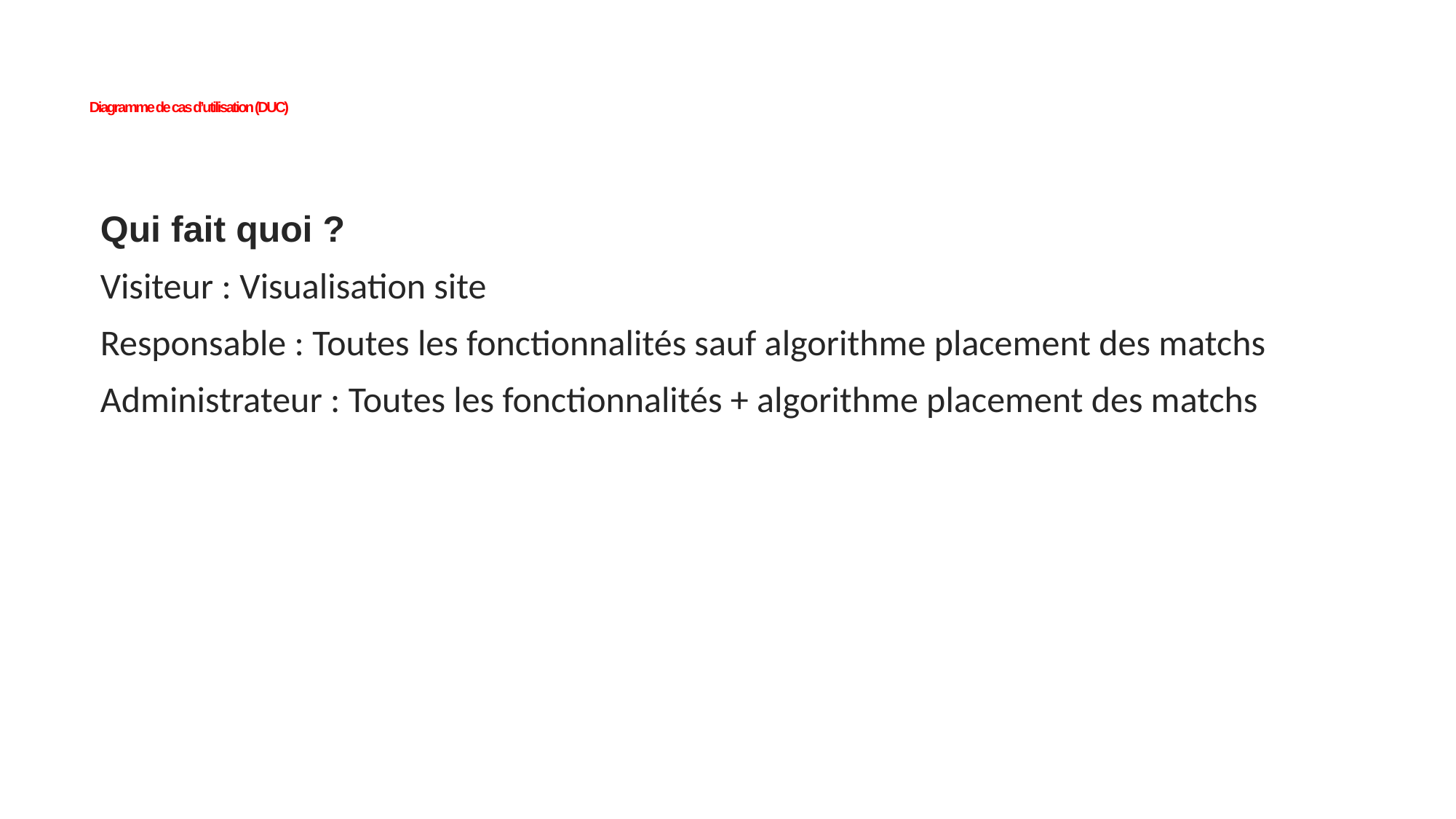

# Diagramme de cas d’utilisation (DUC)

Qui fait quoi ?
Visiteur : Visualisation site
Responsable : Toutes les fonctionnalités sauf algorithme placement des matchs
Administrateur : Toutes les fonctionnalités + algorithme placement des matchs